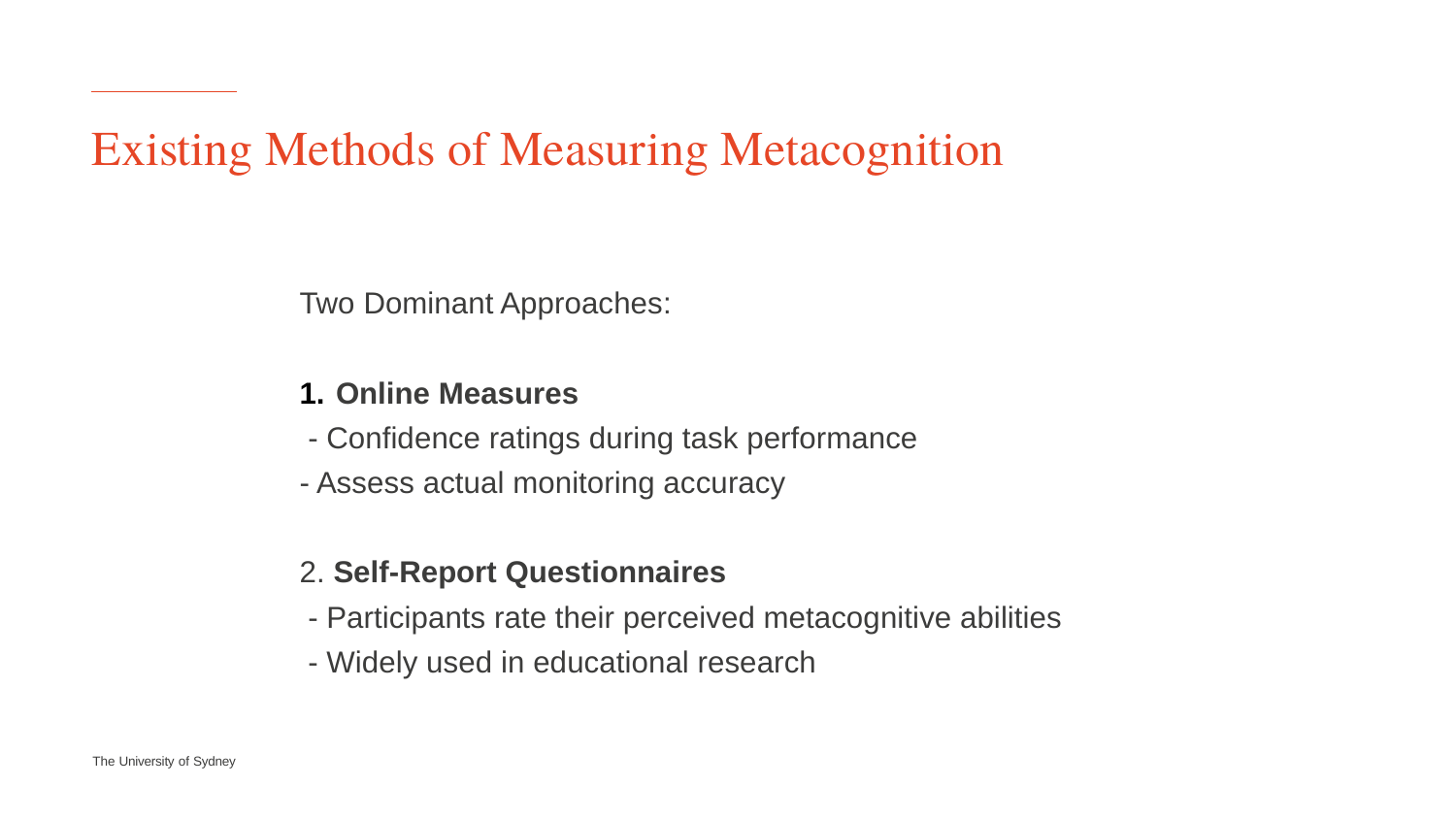

# Existing Methods of Measuring Metacognition
Two Dominant Approaches:

Online Measures
 - Confidence ratings during task performance
- Assess actual monitoring accuracy

2. Self-Report Questionnaires
 - Participants rate their perceived metacognitive abilities
 - Widely used in educational research